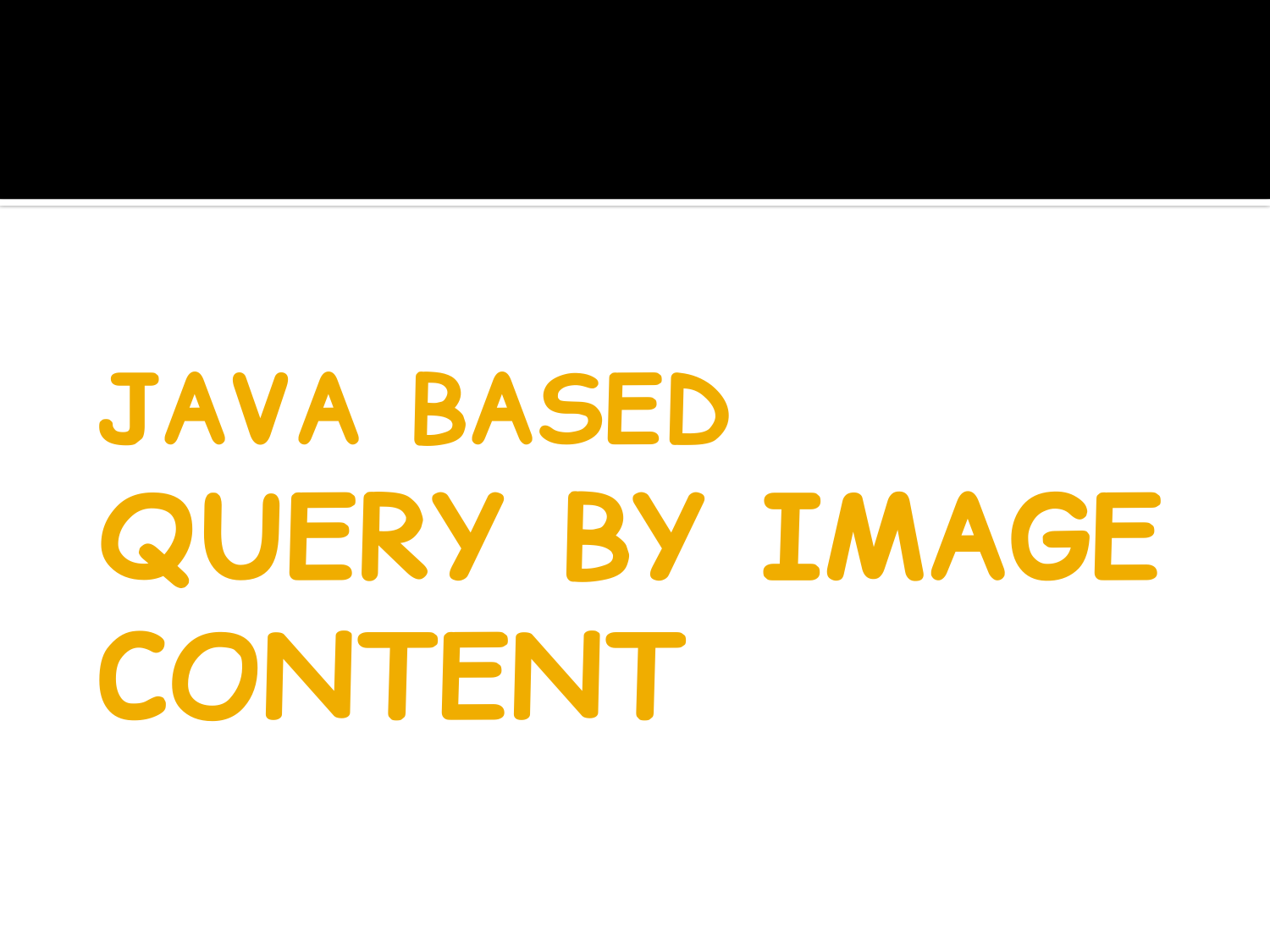

# JAVA BASED QUERY BY IMAGE CONTENT